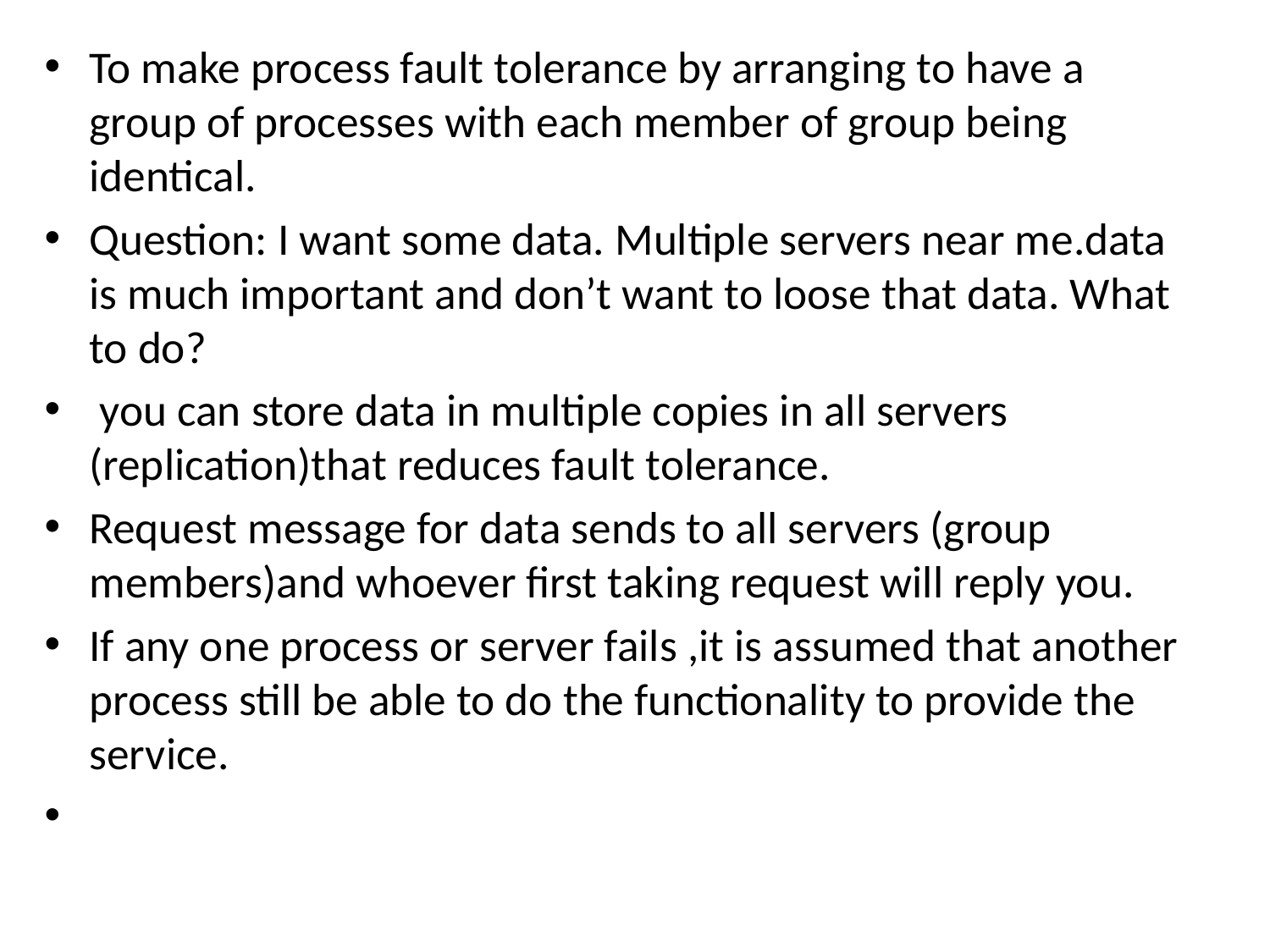

To make process fault tolerance by arranging to have a group of processes with each member of group being identical.
Question: I want some data. Multiple servers near me.data is much important and don’t want to loose that data. What to do?
 you can store data in multiple copies in all servers (replication)that reduces fault tolerance.
Request message for data sends to all servers (group members)and whoever first taking request will reply you.
If any one process or server fails ,it is assumed that another process still be able to do the functionality to provide the service.